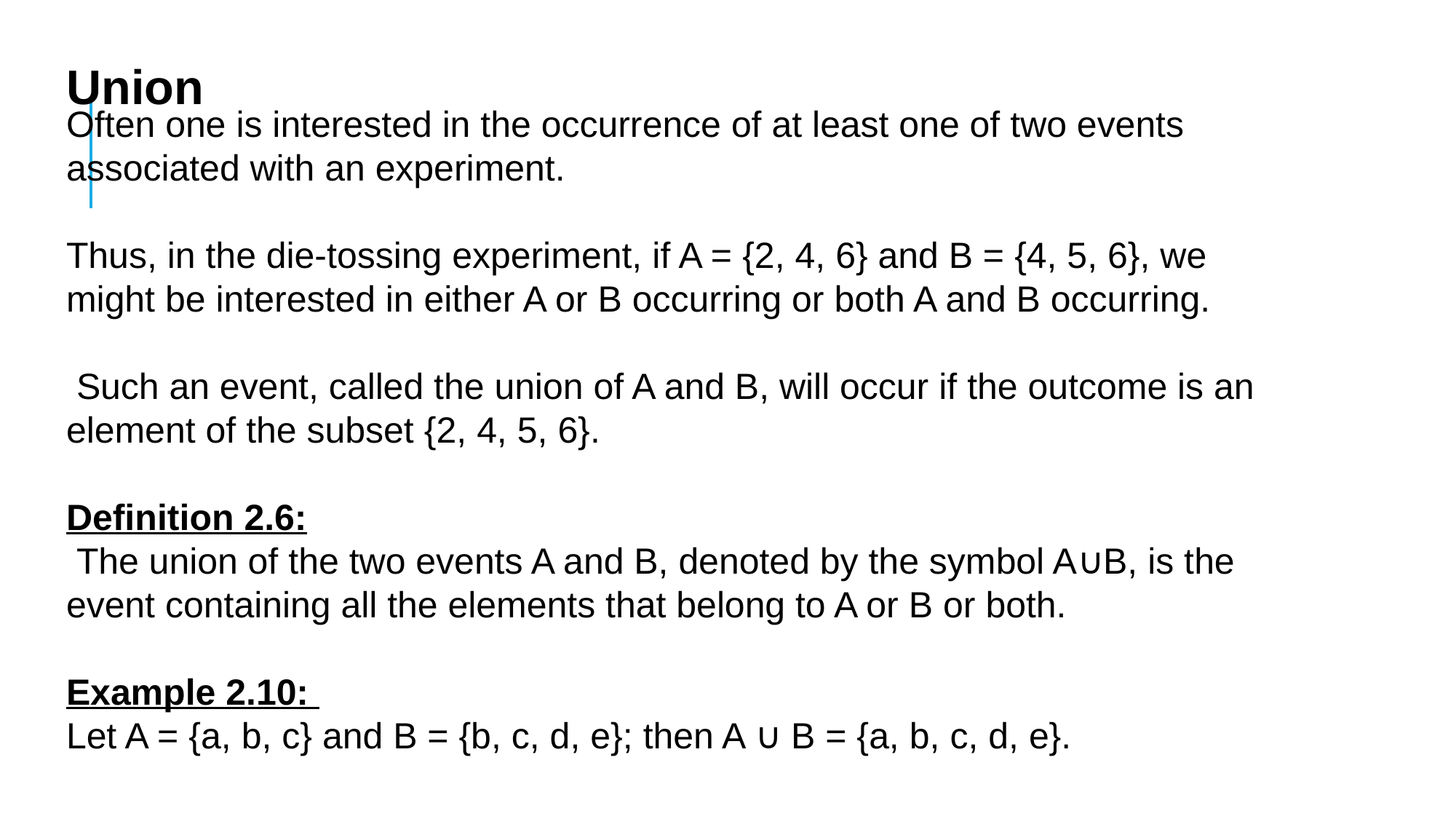

Union
Often one is interested in the occurrence of at least one of two events associated with an experiment.

Thus, in the die-tossing experiment, if A = {2, 4, 6} and B = {4, 5, 6}, we might be interested in either A or B occurring or both A and B occurring.

 Such an event, called the union of A and B, will occur if the outcome is an element of the subset {2, 4, 5, 6}.

Definition 2.6:
 The union of the two events A and B, denoted by the symbol A∪B, is the event containing all the elements that belong to A or B or both.

Example 2.10:
Let A = {a, b, c} and B = {b, c, d, e}; then A ∪ B = {a, b, c, d, e}.